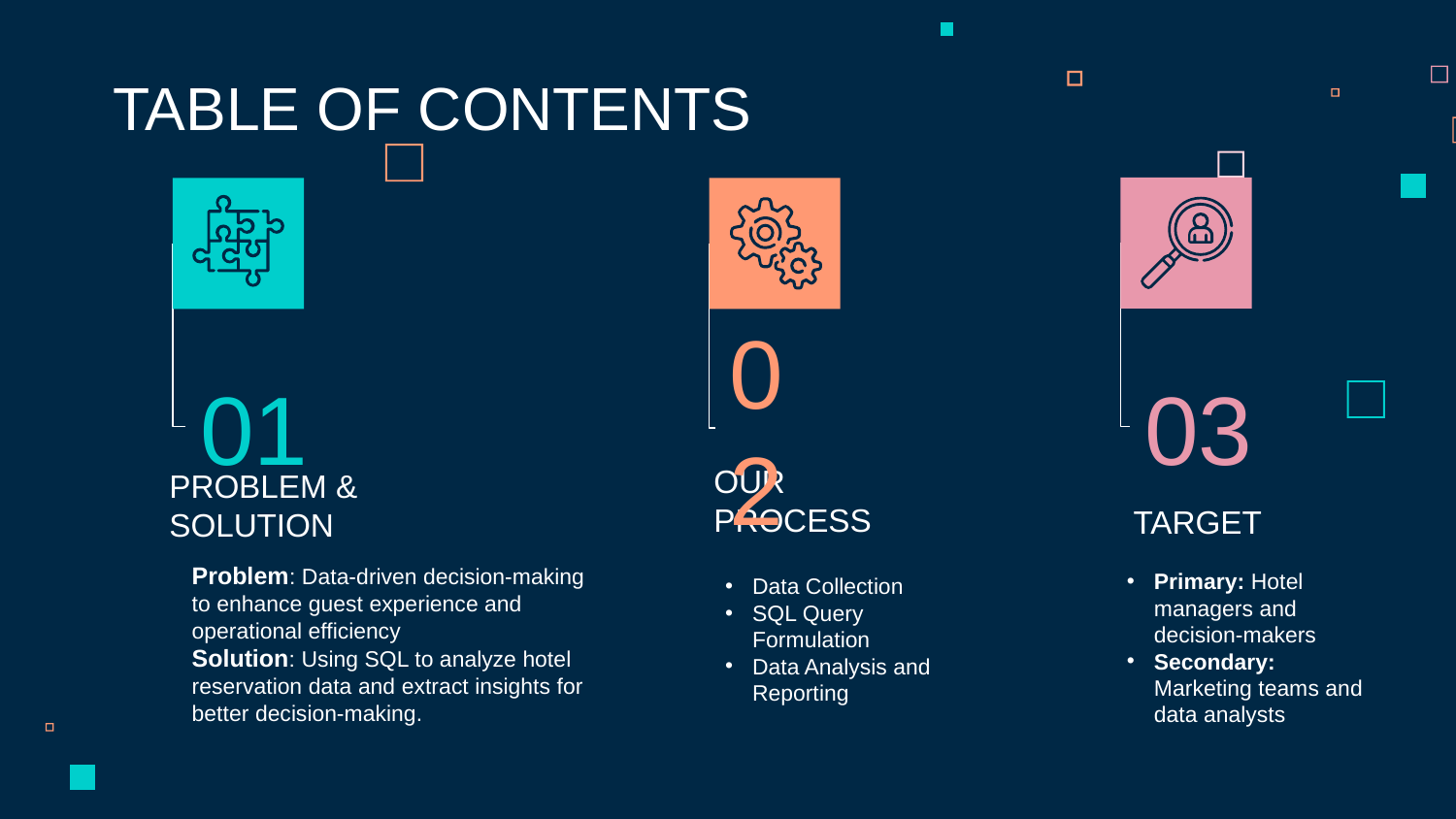

TABLE OF CONTENTS

01
03

02
OUR PROCESS
# PROBLEM & SOLUTION
TARGET
Problem: Data-driven decision-making to enhance guest experience and operational efficiency
Solution: Using SQL to analyze hotel reservation data and extract insights for better decision-making.

Primary: Hotel managers and decision-makers
Secondary: Marketing teams and data analysts
Data Collection
SQL Query Formulation
Data Analysis and Reporting